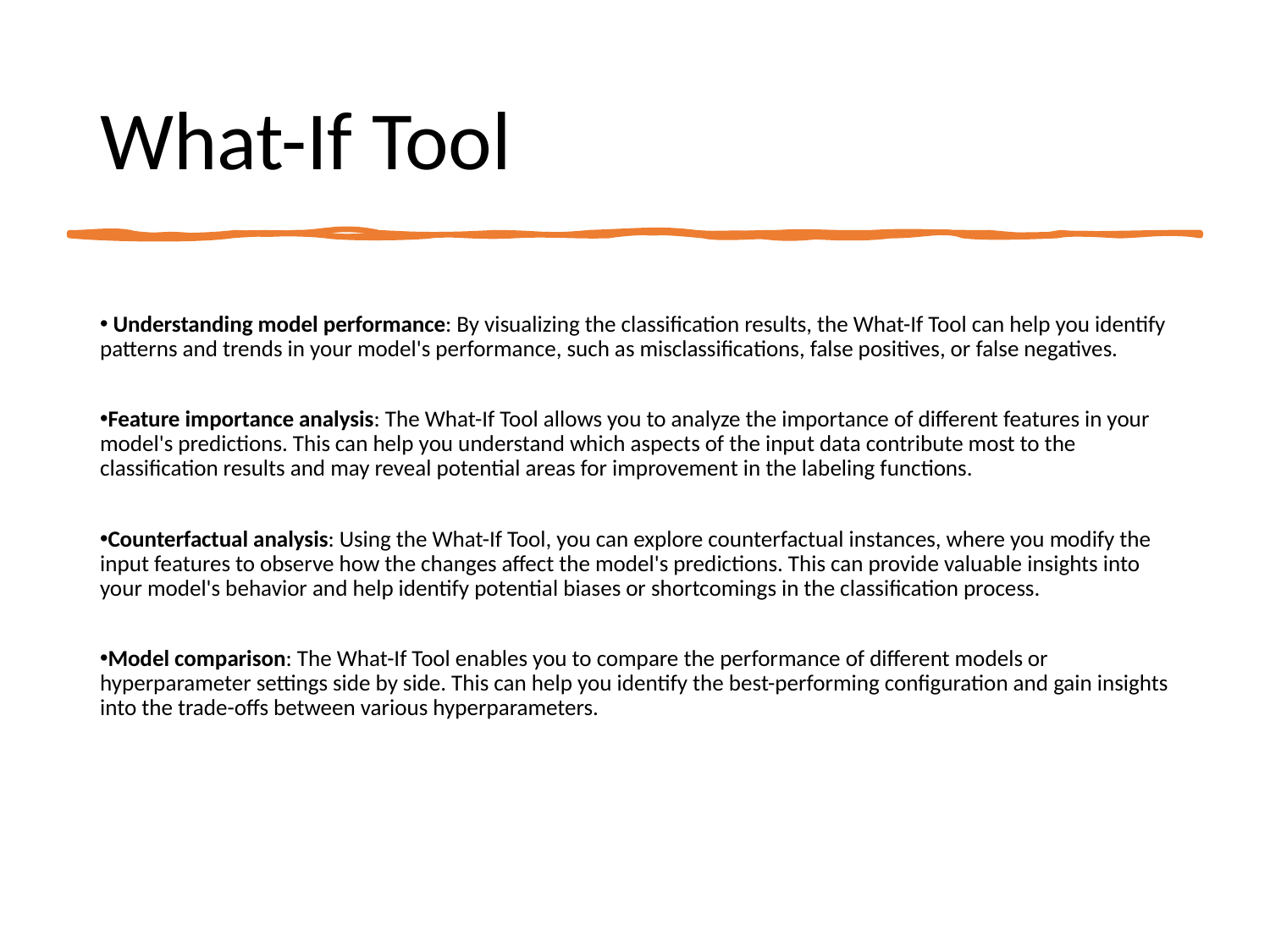

# What-If Tool

 Understanding model performance: By visualizing the classification results, the What-If Tool can help you identify patterns and trends in your model's performance, such as misclassifications, false positives, or false negatives.

Feature importance analysis: The What-If Tool allows you to analyze the importance of different features in your model's predictions. This can help you understand which aspects of the input data contribute most to the classification results and may reveal potential areas for improvement in the labeling functions.

Counterfactual analysis: Using the What-If Tool, you can explore counterfactual instances, where you modify the input features to observe how the changes affect the model's predictions. This can provide valuable insights into your model's behavior and help identify potential biases or shortcomings in the classification process.

Model comparison: The What-If Tool enables you to compare the performance of different models or hyperparameter settings side by side. This can help you identify the best-performing configuration and gain insights into the trade-offs between various hyperparameters.